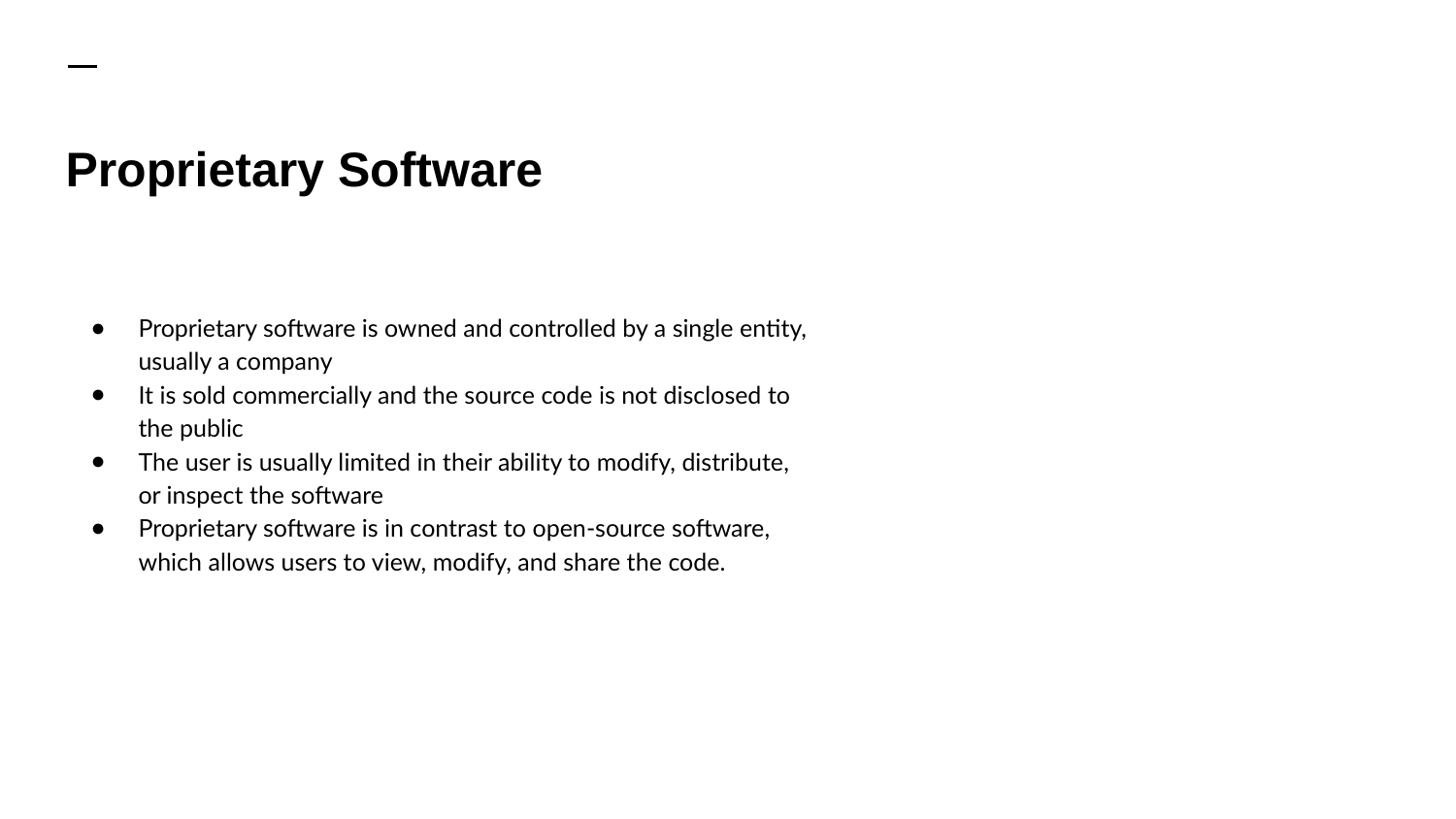

# Proprietary Software

Proprietary software is owned and controlled by a single entity, usually a company
It is sold commercially and the source code is not disclosed to the public
The user is usually limited in their ability to modify, distribute, or inspect the software
Proprietary software is in contrast to open-source software, which allows users to view, modify, and share the code.